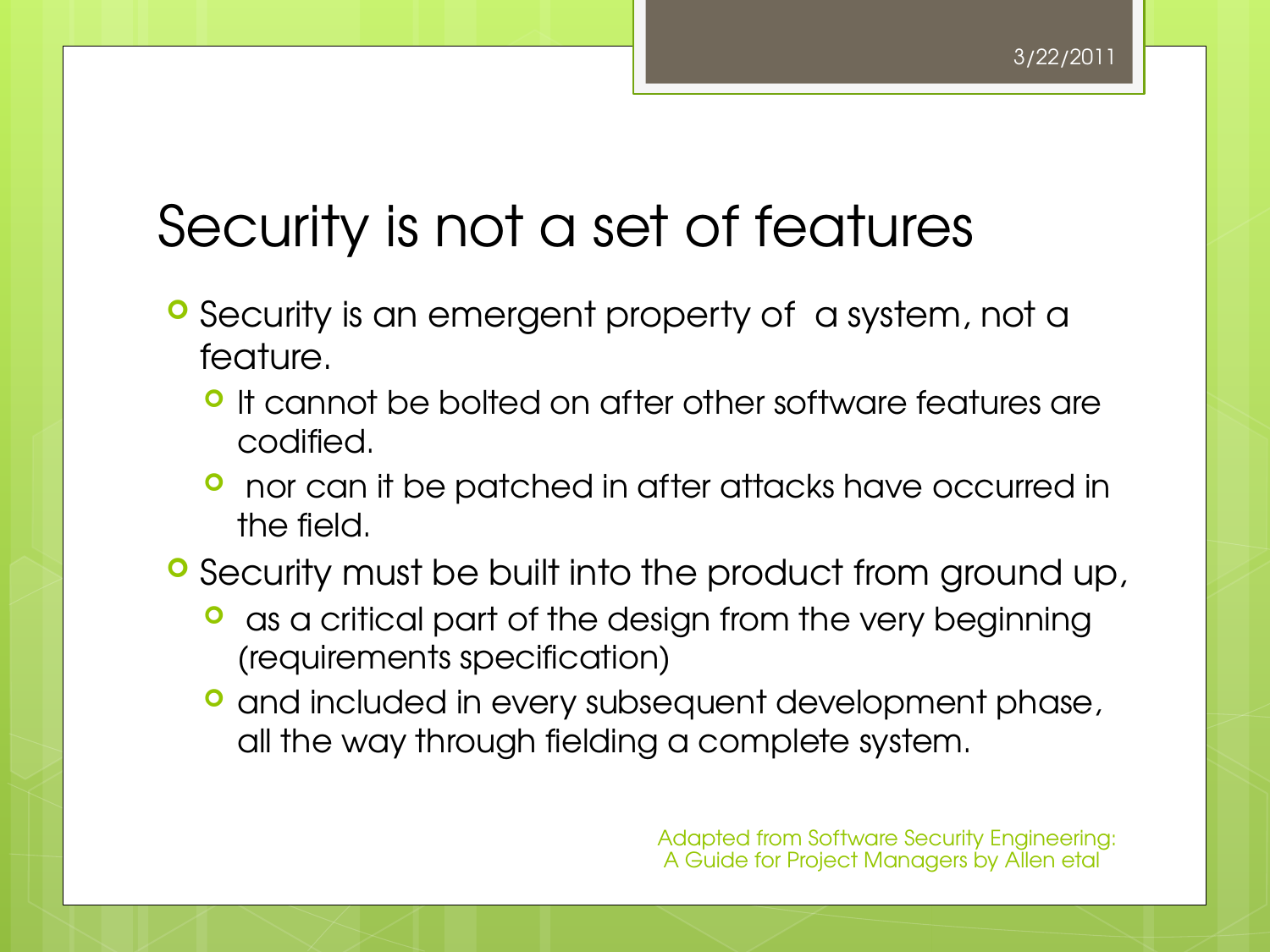

3/22/2011
# Security is not a set of features
Security is an emergent property of  a system, not a feature.
It cannot be bolted on after other software features are codified.
 nor can it be patched in after attacks have occurred in the field.
Security must be built into the product from ground up,
 as a critical part of the design from the very beginning (requirements specification)
and included in every subsequent development phase, all the way through fielding a complete system.
Adapted from Software Security Engineering: A Guide for Project Managers by Allen etal